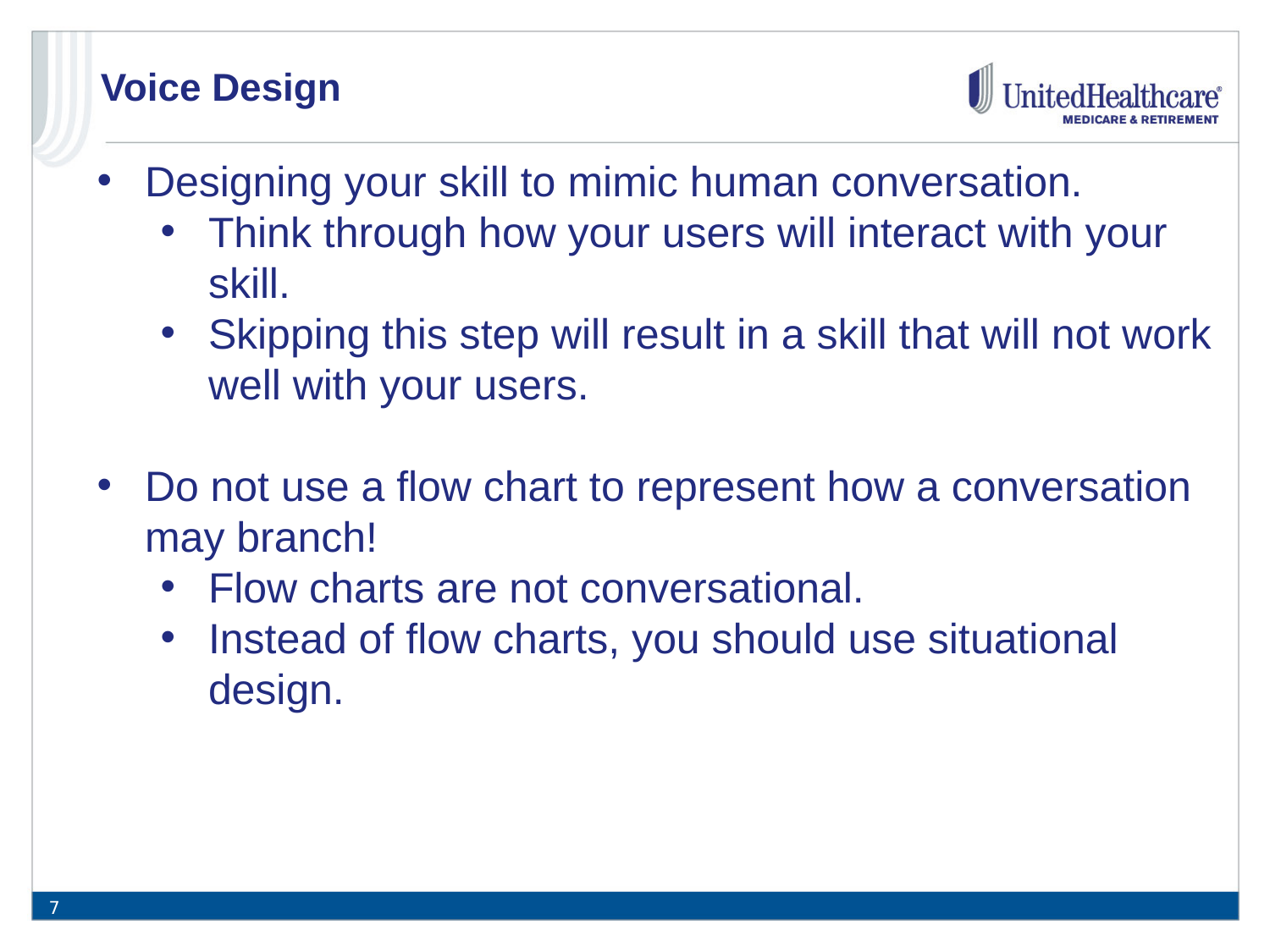

# Voice Design
Designing your skill to mimic human conversation.
Think through how your users will interact with your skill.
Skipping this step will result in a skill that will not work well with your users.

Do not use a flow chart to represent how a conversation may branch!
Flow charts are not conversational.
Instead of flow charts, you should use situational design.
7